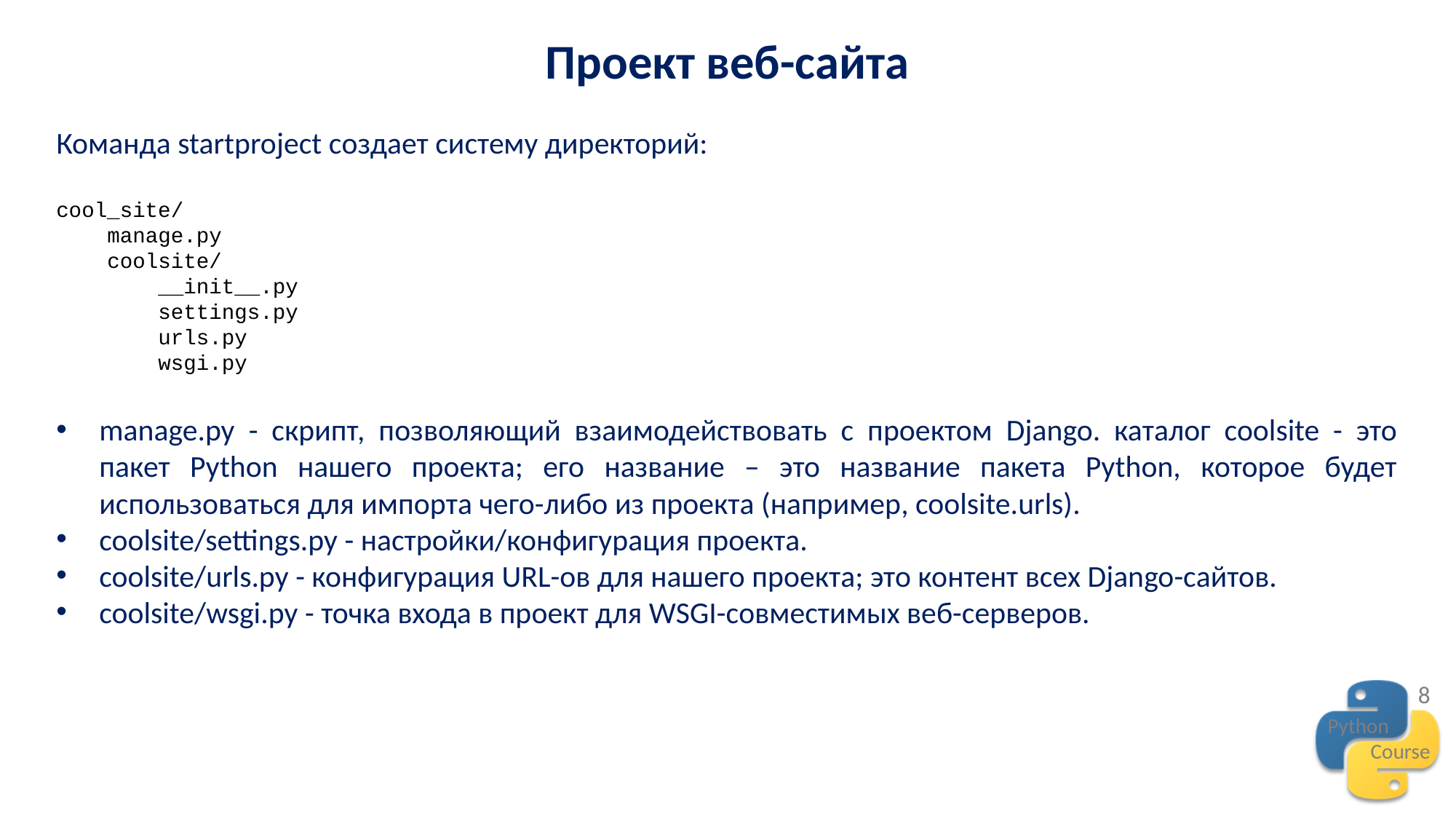

Проект веб-сайта
Команда startproject создает систему директорий:

cool_site/
    manage.py
    coolsite/
        __init__.py
        settings.py
        urls.py
        wsgi.py

manage.py - скрипт, позволяющий взаимодействовать с проектом Django. каталог coolsite - это пакет Python нашего проекта; его название – это название пакета Python, которое будет использоваться для импорта чего-либо из проекта (например, coolsite.urls).
coolsite/settings.py - настройки/конфигурация проекта.
coolsite/urls.py - конфигурация URL-ов для нашего проекта; это контент всех Django-сайтов.
coolsite/wsgi.py - точка входа в проект для WSGI-совместимых веб-серверов.